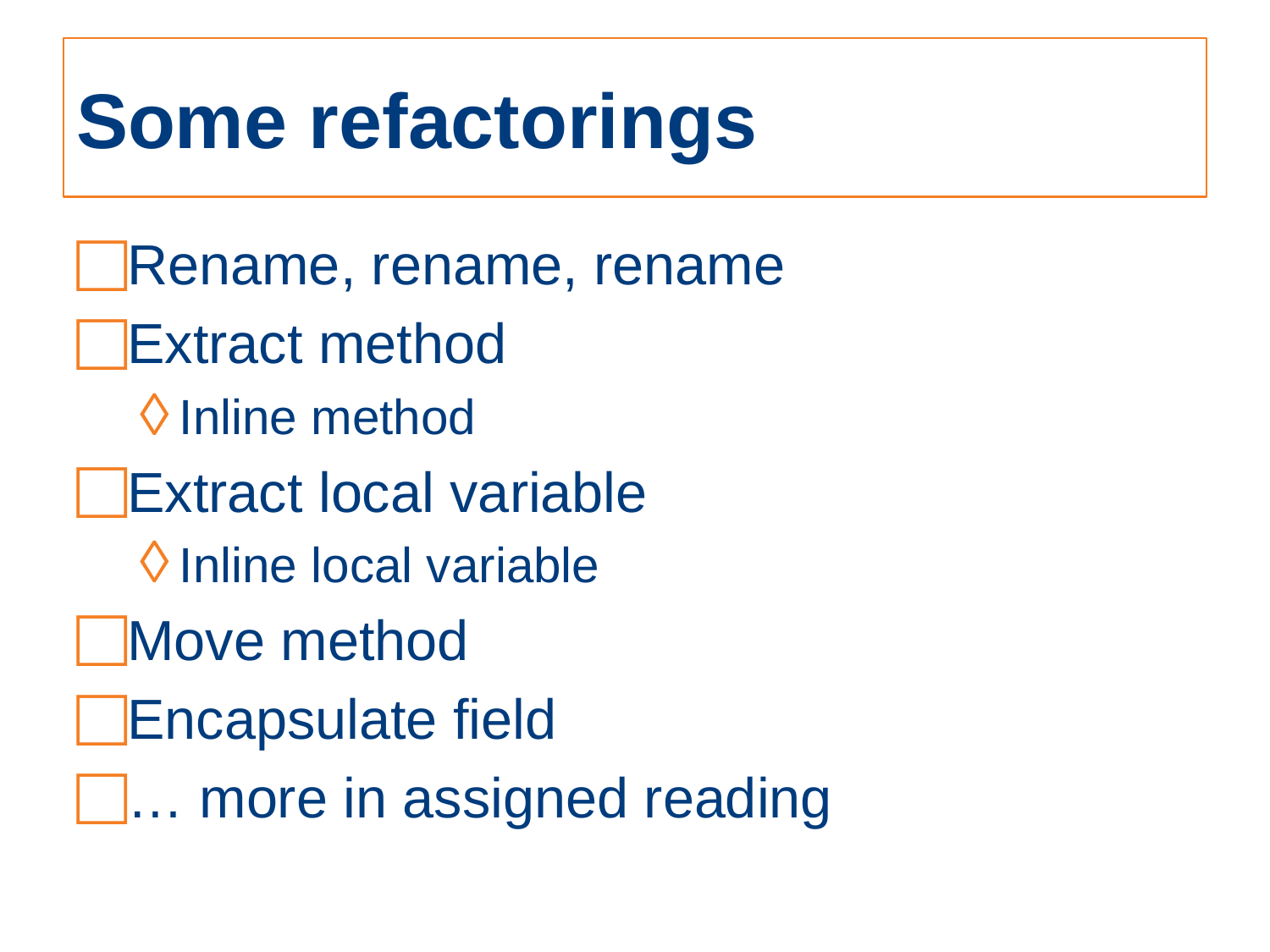

# Some refactorings
Rename, rename, rename
Extract method
Inline method
Extract local variable
Inline local variable
Move method
Encapsulate field
… more in assigned reading